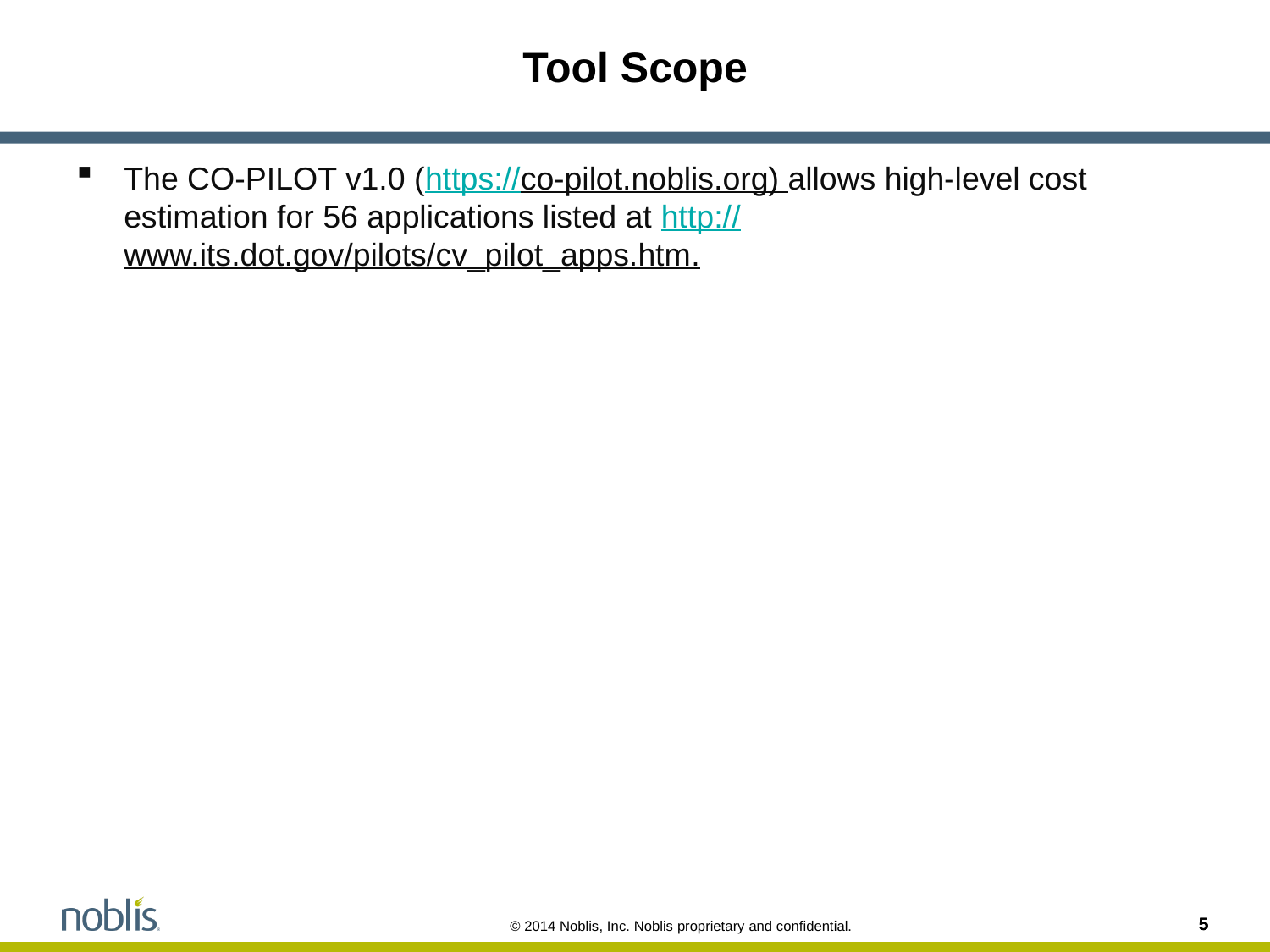

# Tool Scope
The CO-PILOT v1.0 (https://co-pilot.noblis.org) allows high-level cost estimation for 56 applications listed at http://www.its.dot.gov/pilots/cv_pilot_apps.htm.